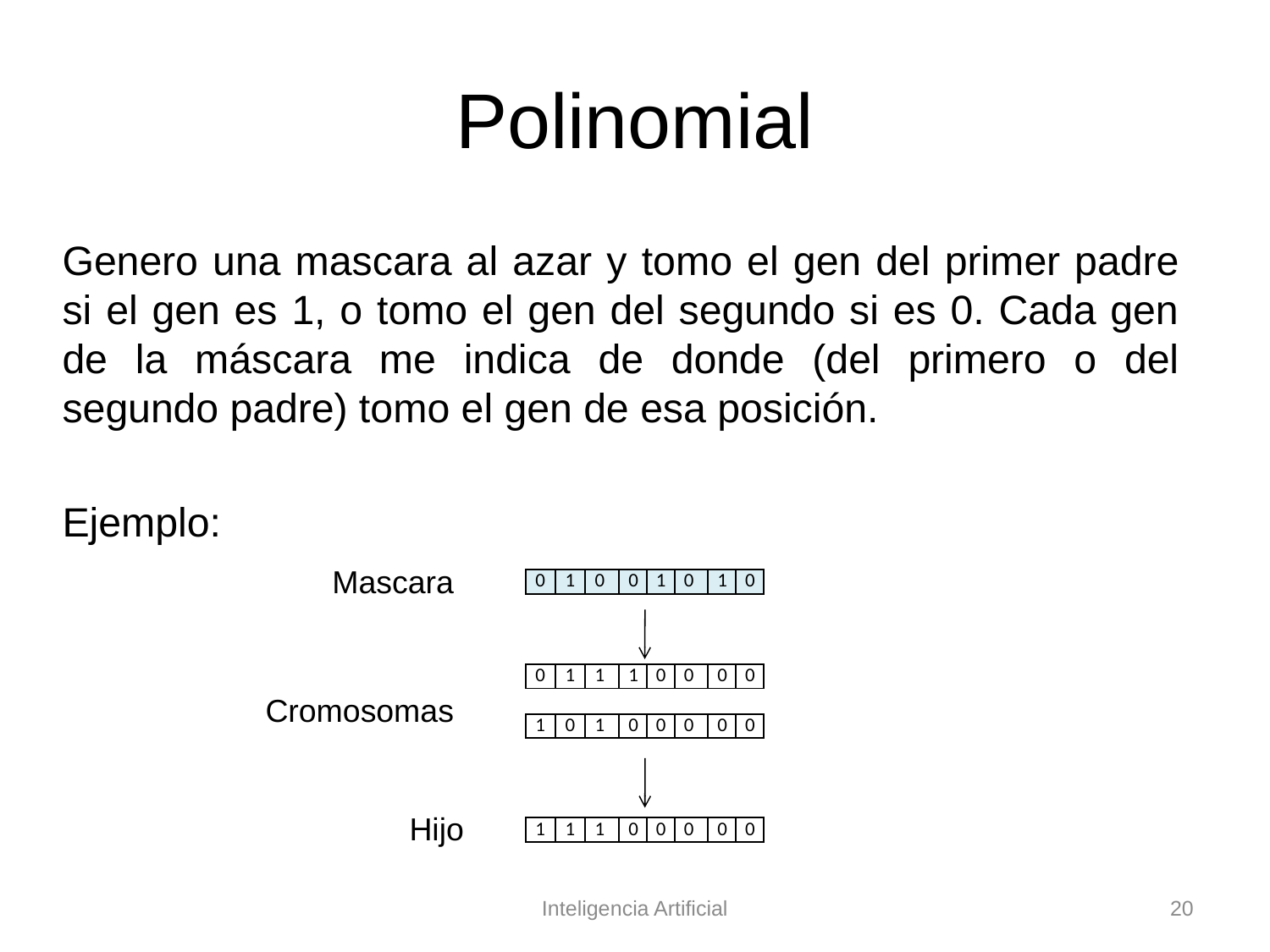

# Polinomial
Genero una mascara al azar y tomo el gen del primer padre si el gen es 1, o tomo el gen del segundo si es 0. Cada gen de la máscara me indica de donde (del primero o del segundo padre) tomo el gen de esa posición.

Ejemplo:

Mascara
| 0 | 1 | 0 | 0 | 1 | 0 | 1 | 0 |
| --- | --- | --- | --- | --- | --- | --- | --- |
| 0 | 1 | 1 | 1 | 0 | 0 | 0 | 0 |
| --- | --- | --- | --- | --- | --- | --- | --- |
Cromosomas
| 1 | 0 | 1 | 0 | 0 | 0 | 0 | 0 |
| --- | --- | --- | --- | --- | --- | --- | --- |
Hijo
| 1 | 1 | 1 | 0 | 0 | 0 | 0 | 0 |
| --- | --- | --- | --- | --- | --- | --- | --- |
Inteligencia Artificial
20